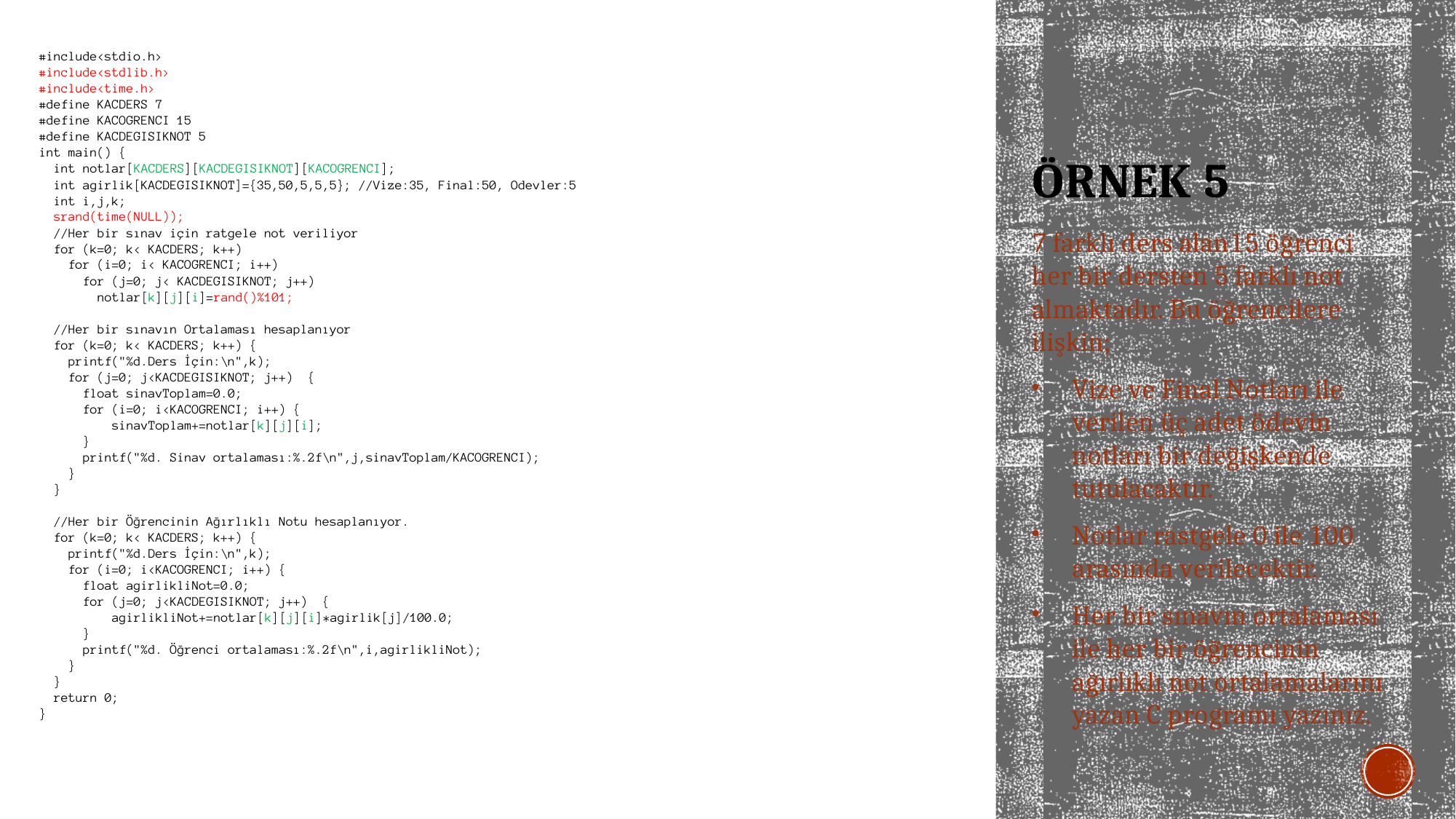

#include<stdio.h>
#include<stdlib.h>
#include<time.h>
#define KACDERS 7
#define KACOGRENCI 15
#define KACDEGISIKNOT 5
int main() {
  int notlar[KACDERS][KACDEGISIKNOT][KACOGRENCI];
  int agirlik[KACDEGISIKNOT]={35,50,5,5,5}; //Vize:35, Final:50, Odevler:5
  int i,j,k;
  srand(time(NULL));
  //Her bir sınav için ratgele not veriliyor
  for (k=0; k< KACDERS; k++)
    for (i=0; i< KACOGRENCI; i++)
      for (j=0; j< KACDEGISIKNOT; j++)
        notlar[k][j][i]=rand()%101;

  //Her bir sınavın Ortalaması hesaplanıyor
  for (k=0; k< KACDERS; k++) {
    printf("%d.Ders İçin:\n",k);
    for (j=0; j<KACDEGISIKNOT; j++)  {
      float sinavToplam=0.0;
      for (i=0; i<KACOGRENCI; i++) {
          sinavToplam+=notlar[k][j][i];
      }
      printf("%d. Sinav ortalaması:%.2f\n",j,sinavToplam/KACOGRENCI);
    }
  }

  //Her bir Öğrencinin Ağırlıklı Notu hesaplanıyor.
  for (k=0; k< KACDERS; k++) {
    printf("%d.Ders İçin:\n",k);
    for (i=0; i<KACOGRENCI; i++) {
      float agirlikliNot=0.0;
      for (j=0; j<KACDEGISIKNOT; j++)  {
          agirlikliNot+=notlar[k][j][i]*agirlik[j]/100.0;
      }
      printf("%d. Öğrenci ortalaması:%.2f\n",i,agirlikliNot);
    }
  }
  return 0;
}
# ÖRNEK 5
7 farklı ders alan15 öğrenci her bir dersten 5 farklı not almaktadır. Bu öğrencilere ilişkin;
Vize ve Final Notları ile verilen üç adet ödevin notları bir değişkende tutulacaktır.
Notlar rastgele 0 ile 100 arasında verilecektir.
Her bir sınavın ortalaması ile her bir öğrencinin ağırlıklı not ortalamalarını yazan C programı yazınız.